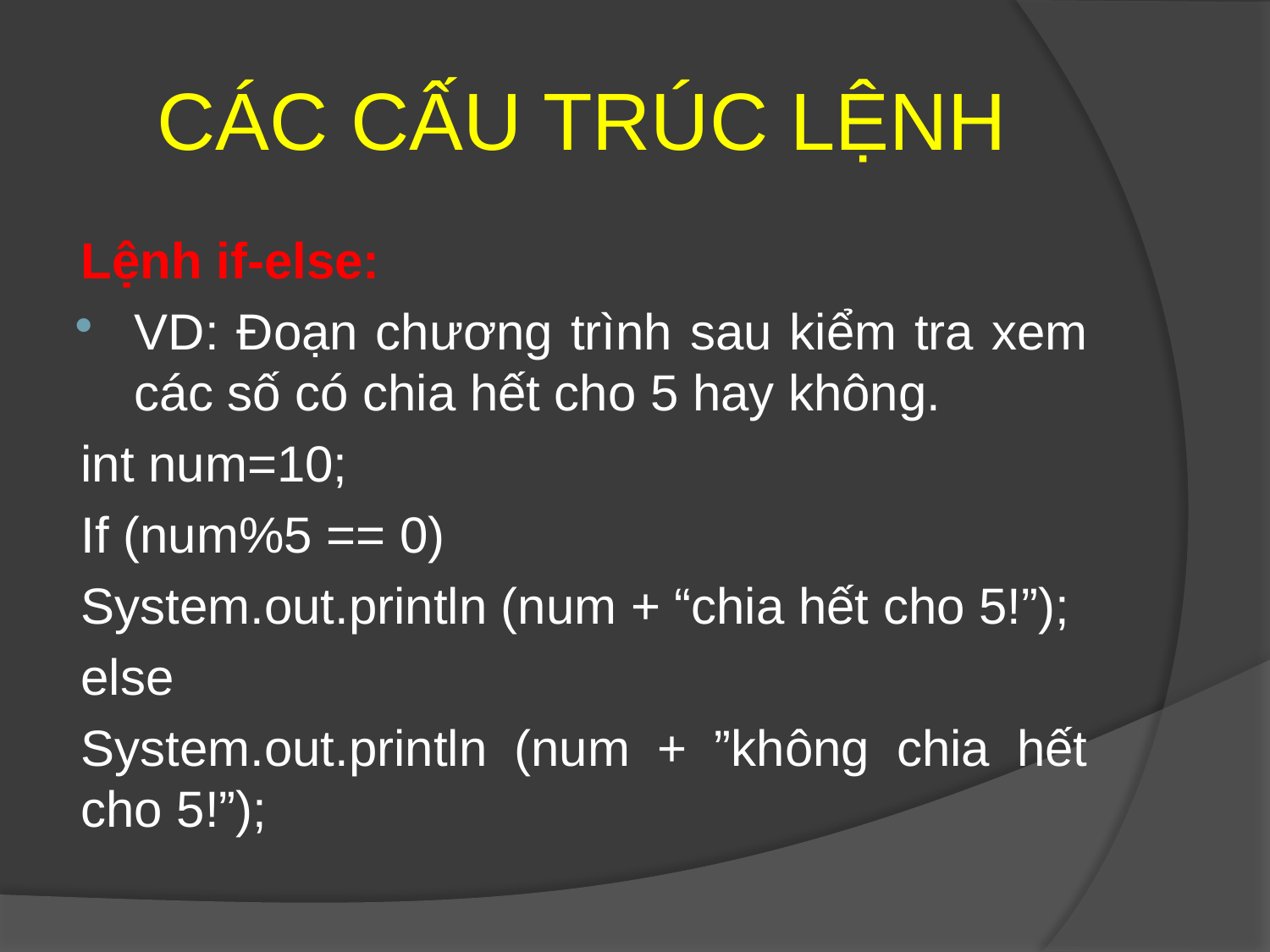

# CÁC CẤU TRÚC LỆNH
Lệnh if-else:
VD: Đoạn chương trình sau kiểm tra xem các số có chia hết cho 5 hay không.
	int num=10;
	If (num%5 == 0)
		System.out.println (num + “chia hết cho 5!”);
	else
		System.out.println (num + ”không chia hết cho 5!”);